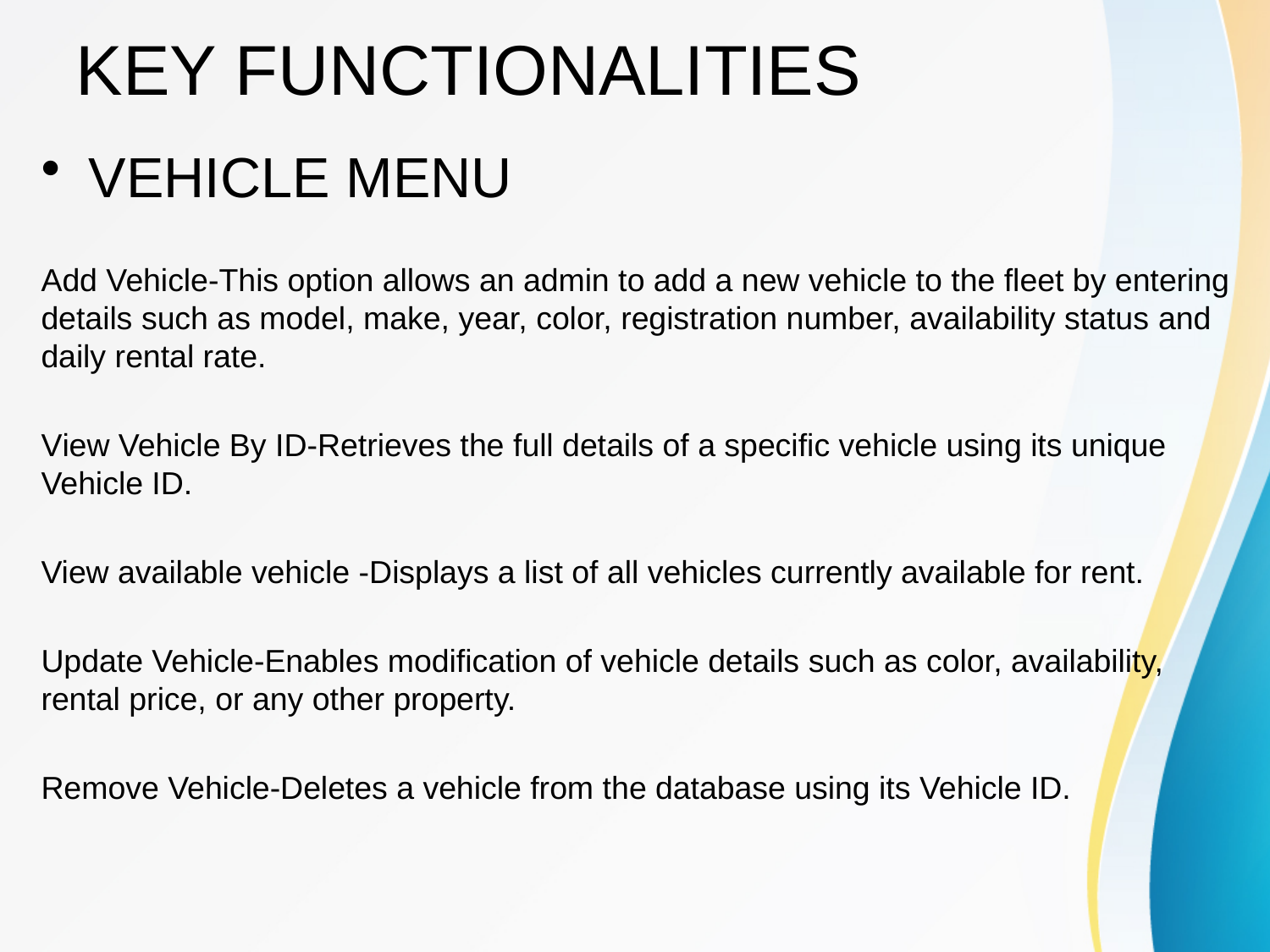

# KEY FUNCTIONALITIES
VEHICLE MENU

Add Vehicle-This option allows an admin to add a new vehicle to the fleet by entering details such as model, make, year, color, registration number, availability status and daily rental rate.

View Vehicle By ID-Retrieves the full details of a specific vehicle using its unique Vehicle ID.

View available vehicle -Displays a list of all vehicles currently available for rent.

Update Vehicle-Enables modification of vehicle details such as color, availability, rental price, or any other property.

Remove Vehicle-Deletes a vehicle from the database using its Vehicle ID.